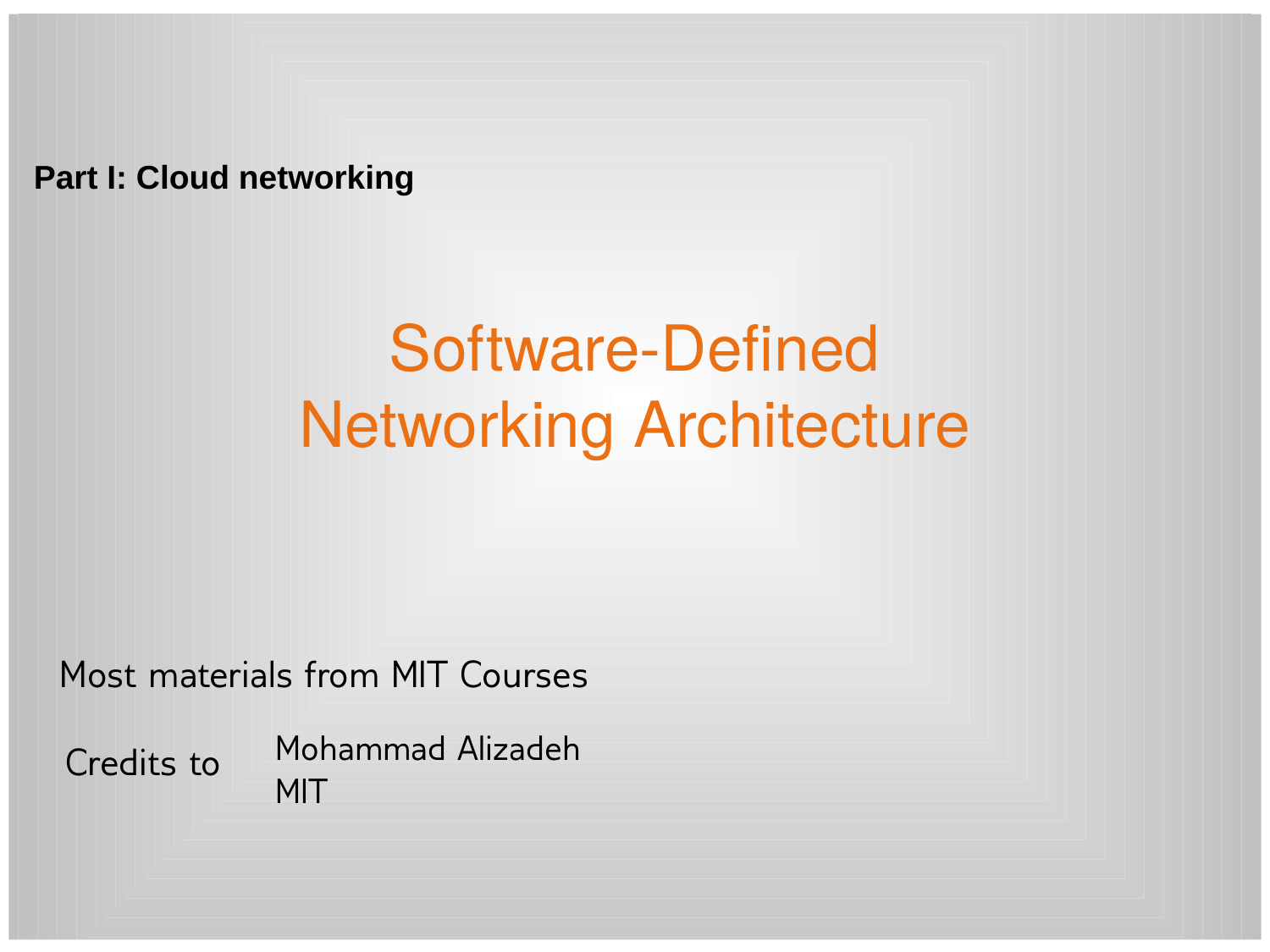

Part I: Cloud networking
# Software-Defined Networking Architecture
Most materials from MIT Courses
Mohammad Alizadeh
MIT
Credits to